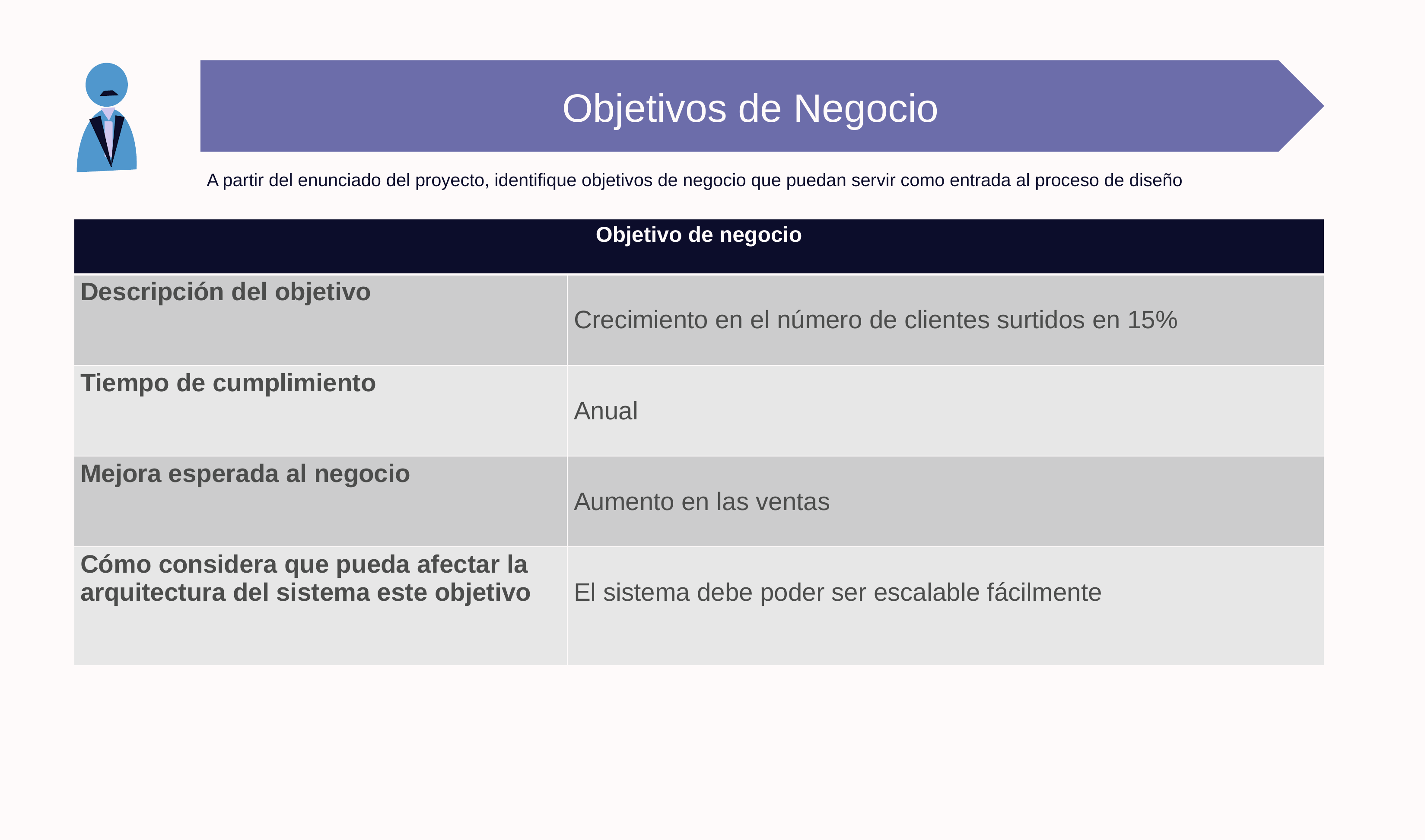

Objetivos de Negocio

A partir del enunciado del proyecto, identifique objetivos de negocio que puedan servir como entrada al proceso de diseño
| Objetivo de negocio |  |
| --- | --- |
| Descripción del objetivo | Crecimiento en el número de clientes surtidos en 15% |
| Tiempo de cumplimiento | Anual |
| Mejora esperada al negocio | Aumento en las ventas |
| Cómo considera que pueda afectar la arquitectura del sistema este objetivo | El sistema debe poder ser escalable fácilmente |